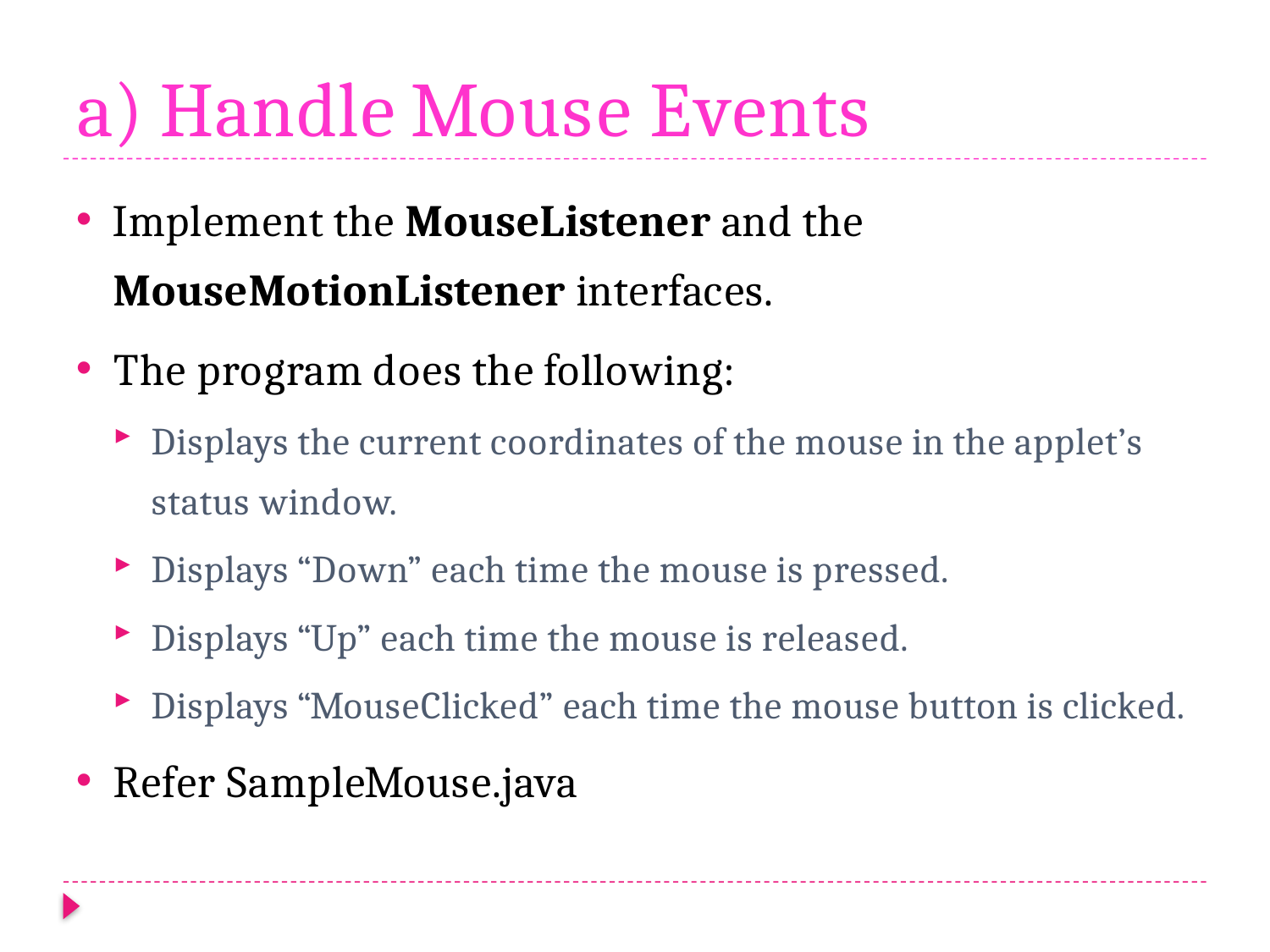

# a) Handle Mouse Events
Implement the MouseListener and the MouseMotionListener interfaces.
The program does the following:
Displays the current coordinates of the mouse in the applet’s status window.
Displays “Down” each time the mouse is pressed.
Displays “Up” each time the mouse is released.
Displays “MouseClicked” each time the mouse button is clicked.
Refer SampleMouse.java